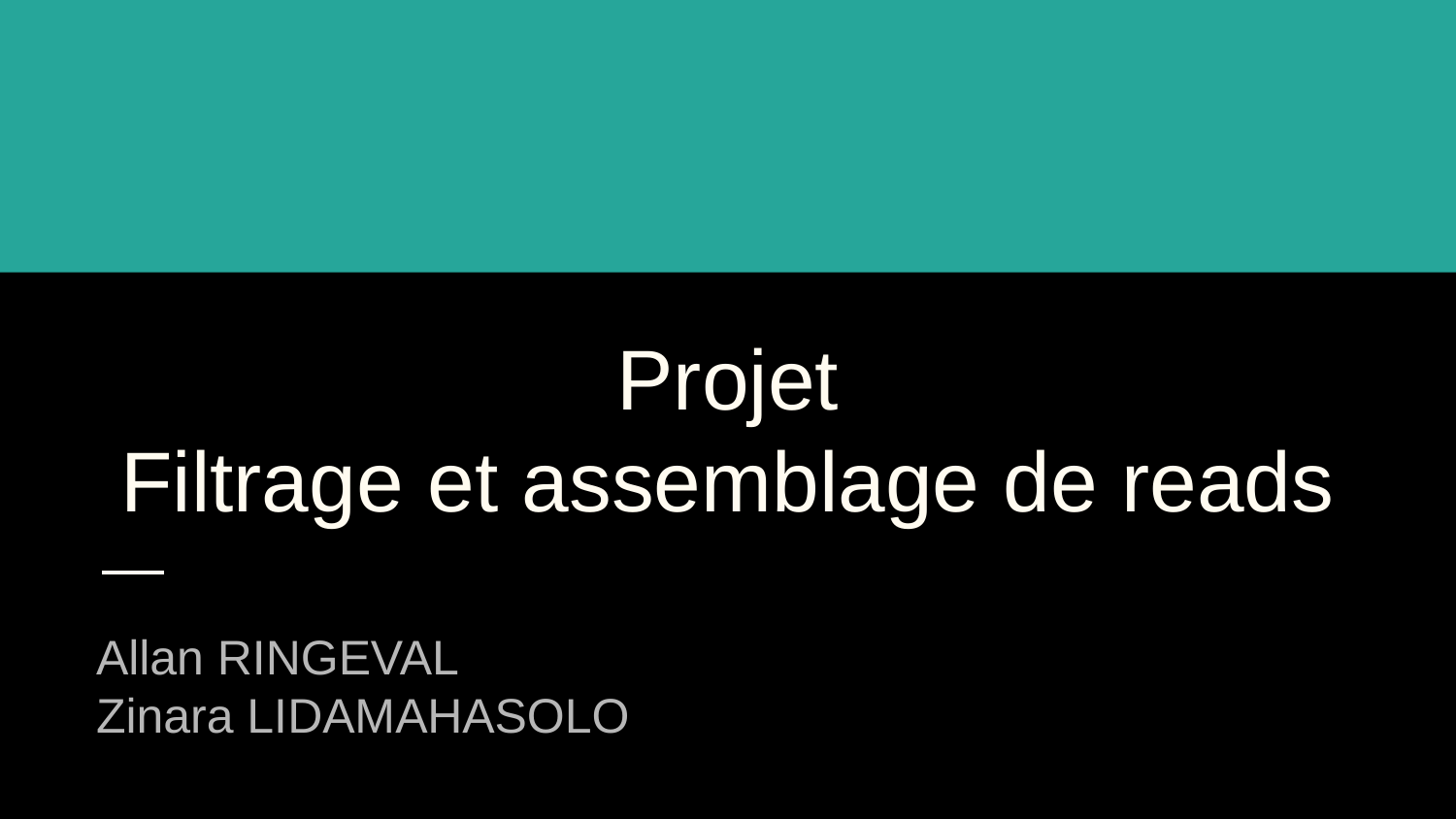

# Projet
Filtrage et assemblage de reads
Allan RINGEVAL
Zinara LIDAMAHASOLO